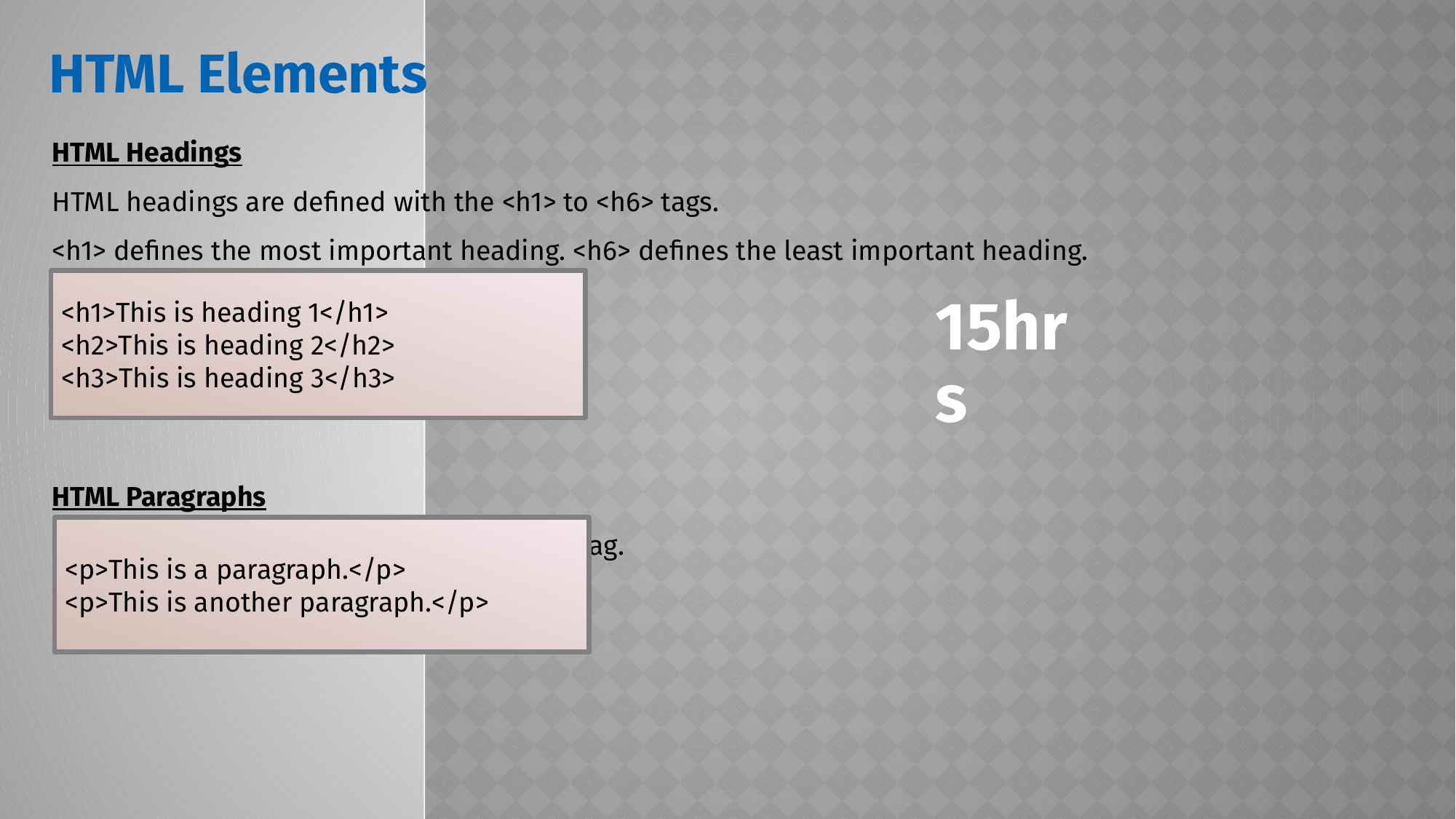

HTML Elements
HTML Headings
HTML headings are defined with the <h1> to <h6> tags.
<h1> defines the most important heading. <h6> defines the least important heading.

HTML Paragraphs
HTML paragraphs are defined with the <p> tag.

<h1>This is heading 1</h1>
<h2>This is heading 2</h2>
<h3>This is heading 3</h3>
15hrs
<p>This is a paragraph.</p>
<p>This is another paragraph.</p>